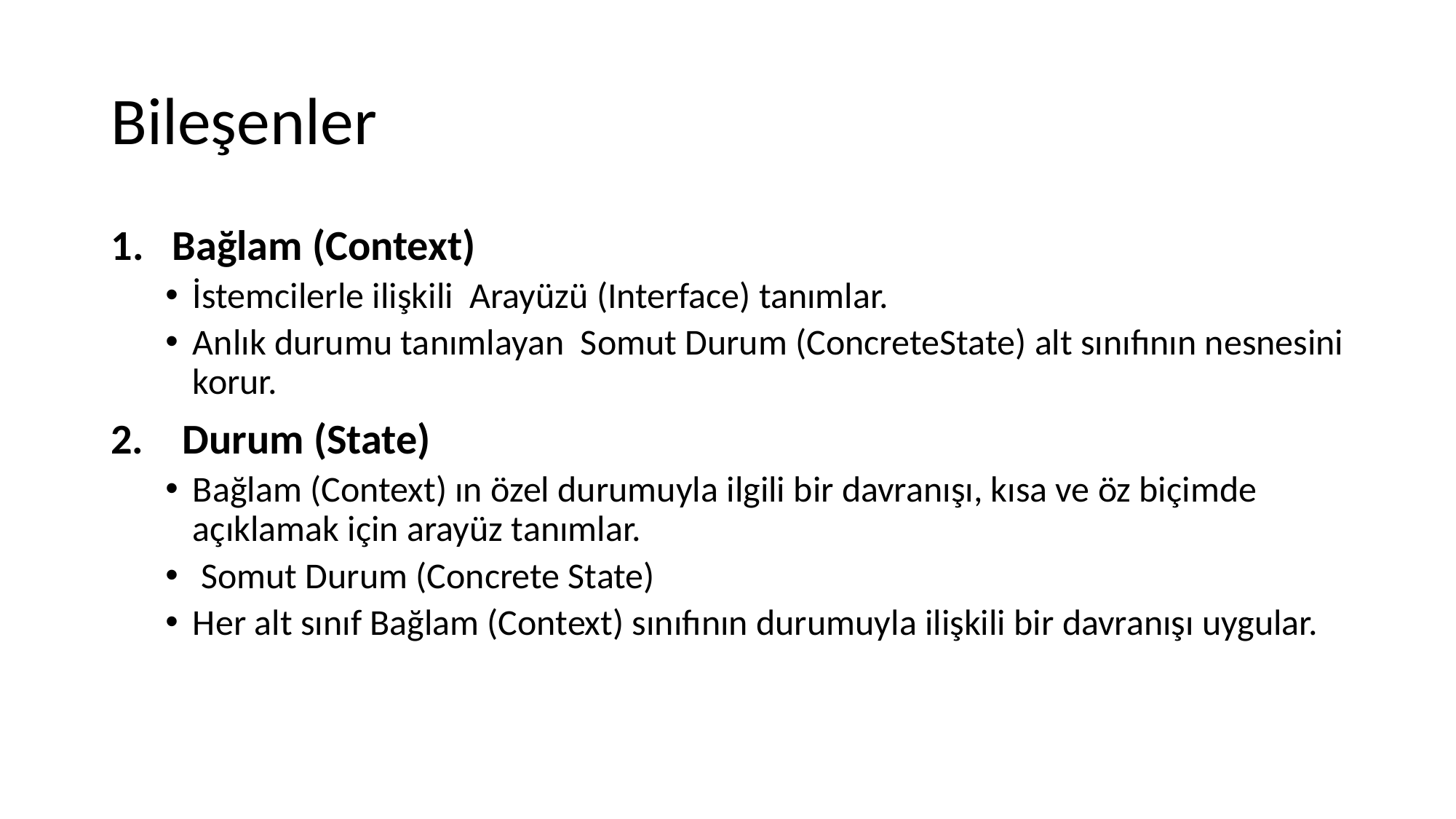

# Bileşenler
Bağlam (Context)
İstemcilerle ilişkili  Arayüzü (Interface) tanımlar.
Anlık durumu tanımlayan  Somut Durum (ConcreteState) alt sınıfının nesnesini korur.
2.    Durum (State)
Bağlam (Context) ın özel durumuyla ilgili bir davranışı, kısa ve öz biçimde açıklamak için arayüz tanımlar.
 Somut Durum (Concrete State)
Her alt sınıf Bağlam (Context) sınıfının durumuyla ilişkili bir davranışı uygular.